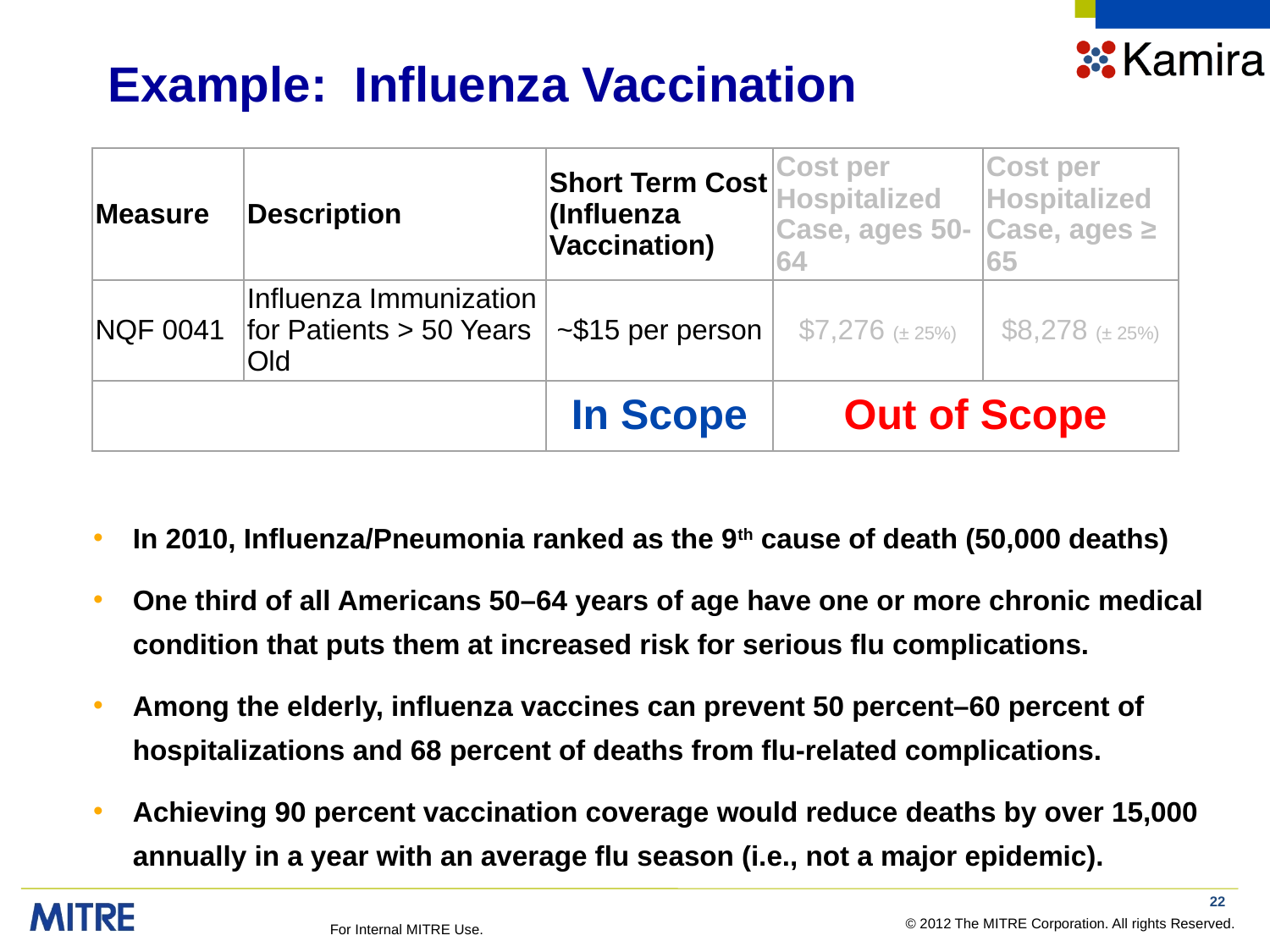

# Example:  Influenza Vaccination
| Measure | Description | Short Term Cost (Influenza Vaccination) | Cost per Hospitalized Case, ages 50-64 | Cost per Hospitalized Case, ages ≥ 65 |
| --- | --- | --- | --- | --- |
| NQF 0041 | Influenza Immunization for Patients > 50 Years Old | ~$15 per person | $7,276 (± 25%) | $8,278 (± 25%) |
|  |  | In Scope | Out of Scope |  |
In 2010, Influenza/Pneumonia ranked as the 9th cause of death (50,000 deaths)
One third of all Americans 50–64 years of age have one or more chronic medical condition that puts them at increased risk for serious flu complications.
Among the elderly, influenza vaccines can prevent 50 percent–60 percent of hospitalizations and 68 percent of deaths from flu-related complications.
Achieving 90 percent vaccination coverage would reduce deaths by over 15,000 annually in a year with an average flu season (i.e., not a major epidemic).
22